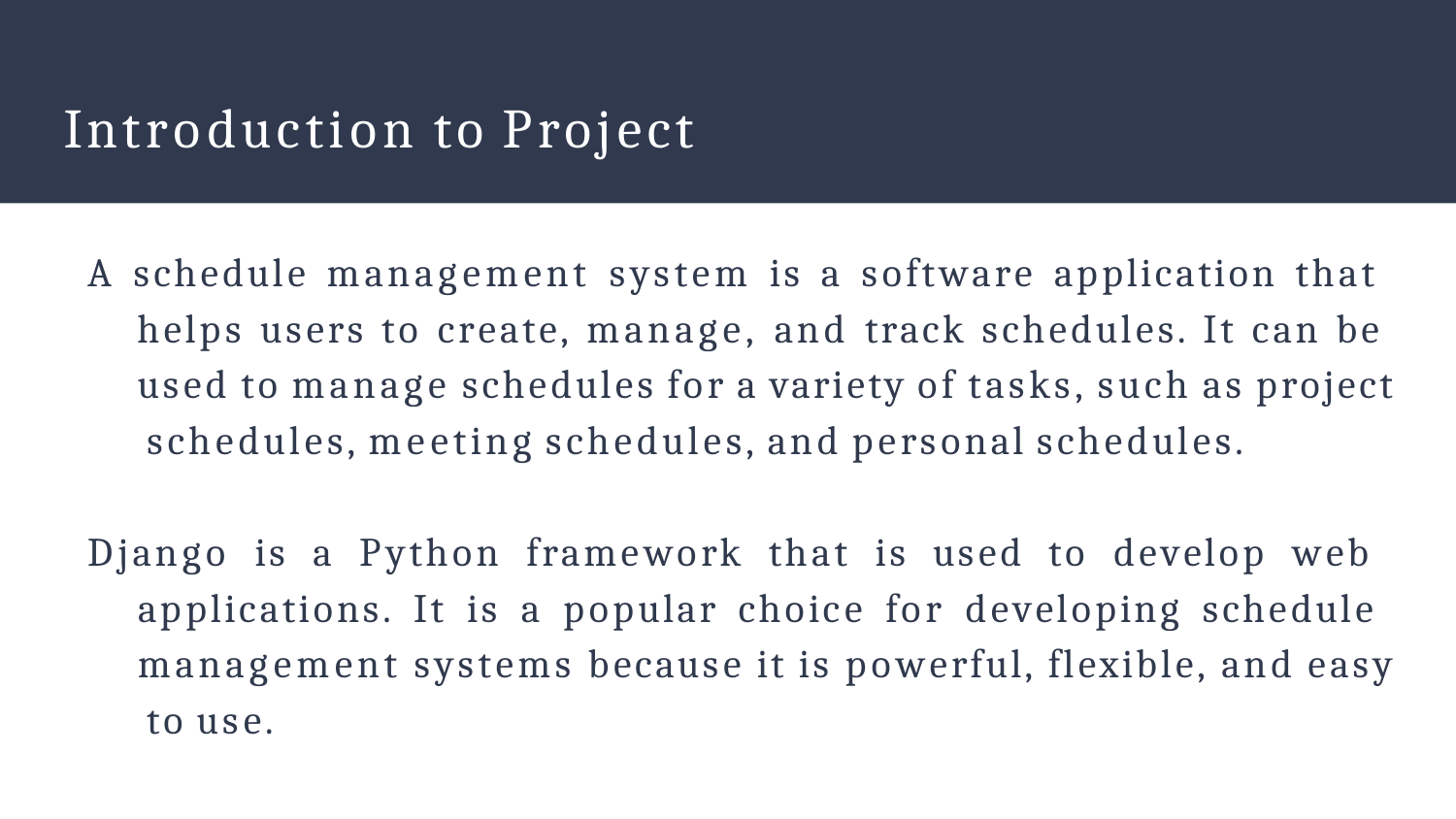

# Introduction to Project
A schedule management system is a software application that  helps users to create, manage, and track schedules. It can be  used to manage schedules for a variety of tasks, such as project  schedules, meeting schedules, and personal schedules.

Django is a Python framework that is used to develop web  applications. It is a popular choice for developing schedule  management systems because it is powerful, flexible, and easy  to use.